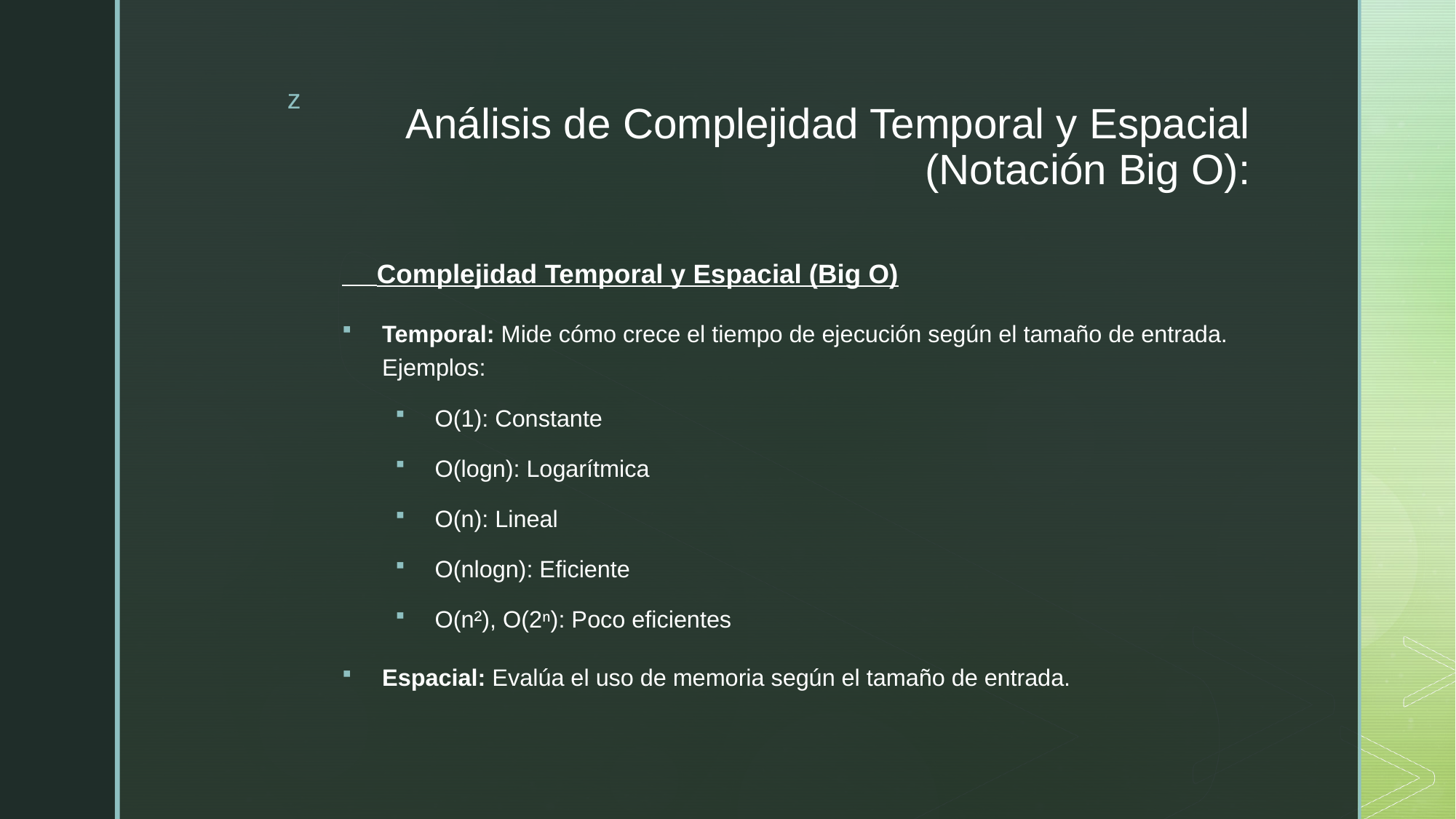

# Análisis de Complejidad Temporal y Espacial (Notación Big O):
      Complejidad Temporal y Espacial (Big O)
Temporal: Mide cómo crece el tiempo de ejecución según el tamaño de entrada.
Ejemplos:
O(1): Constante
O(logn): Logarítmica
O(n): Lineal
O(nlogn): Eficiente
O(n²), O(2ⁿ): Poco eficientes
Espacial: Evalúa el uso de memoria según el tamaño de entrada.